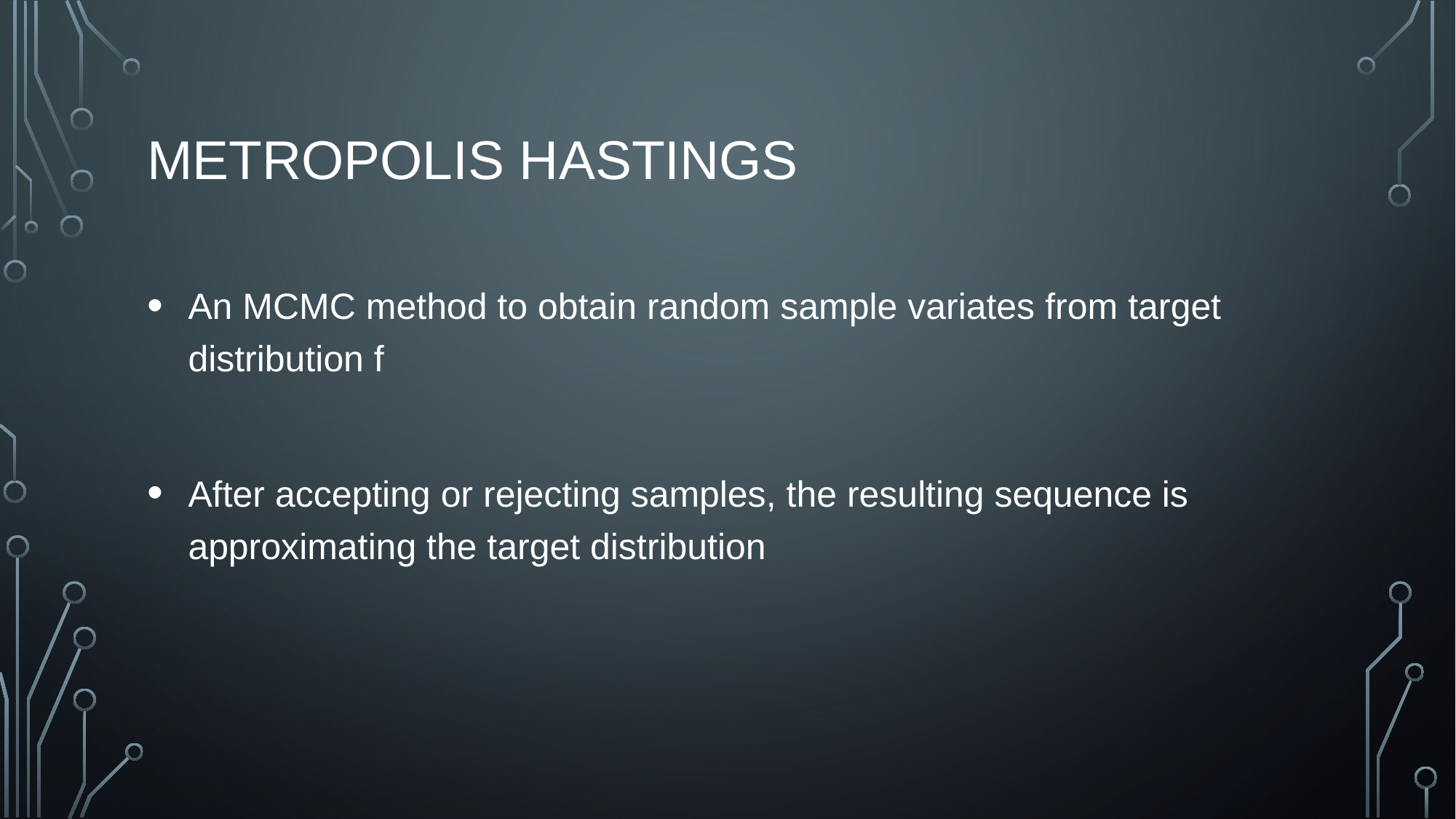

# Metropolis HasTings
An MCMC method to obtain random sample variates from target distribution f

After accepting or rejecting samples, the resulting sequence is approximating the target distribution